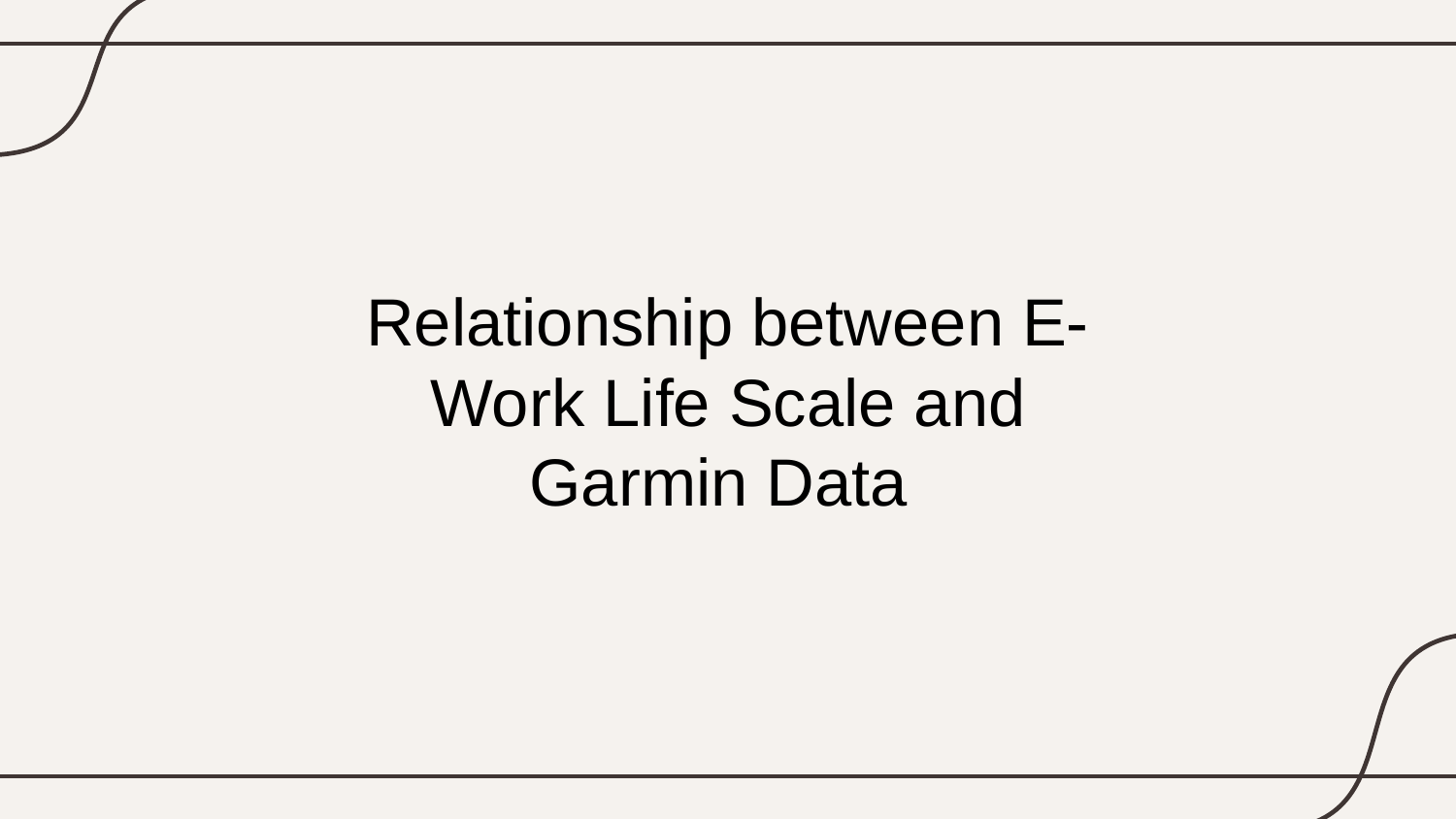

# Relationship between E-Work Life Scale and Garmin Data